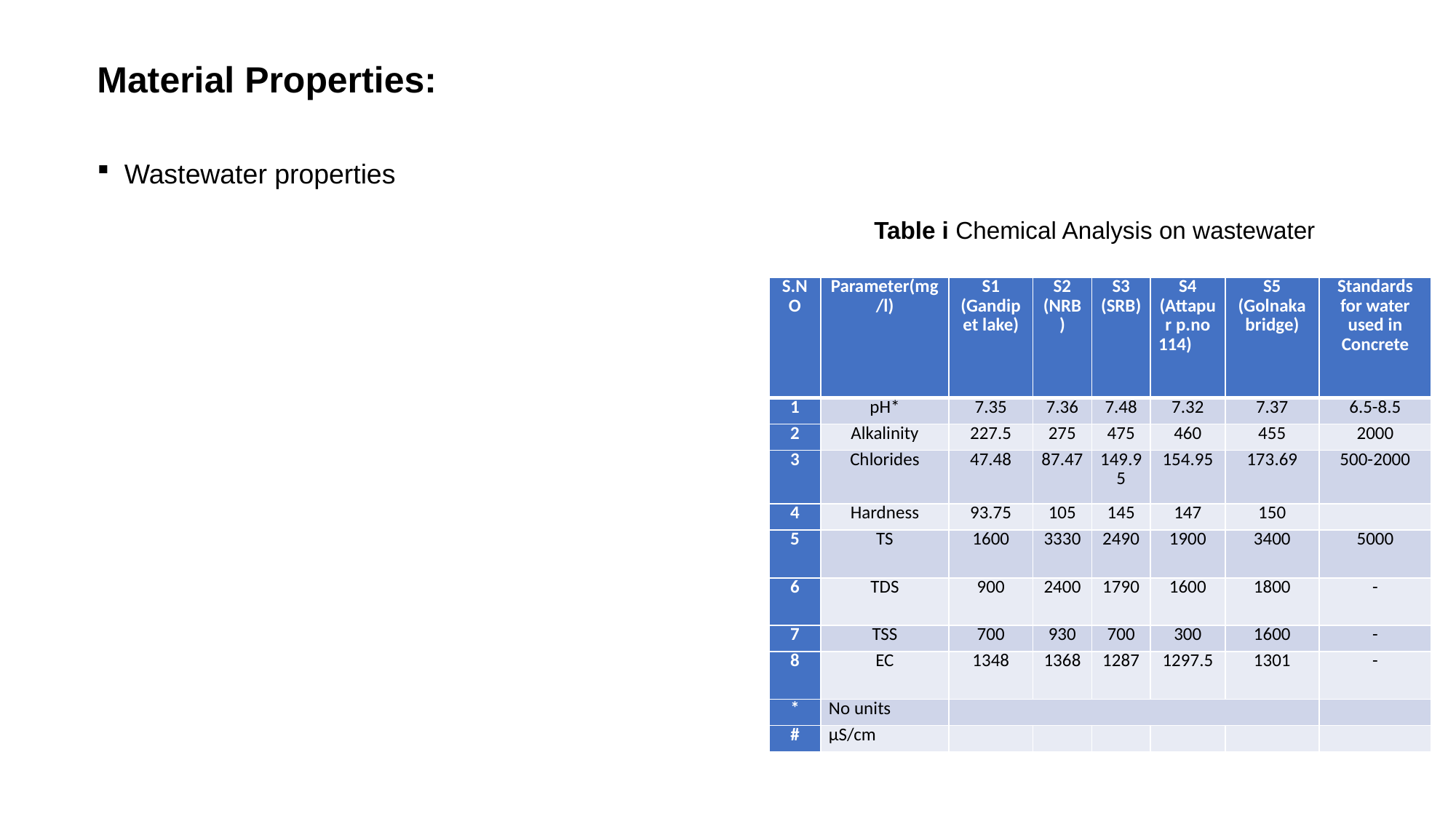

Material Properties:

Wastewater properties
Table i Chemical Analysis on wastewater
| S.NO | Parameter(mg/l) | S1 (Gandipet lake) | S2 (NRB) | S3 (SRB) | S4 (Attapur p.no 114) | S5 (Golnaka bridge) | Standards for water used in Concrete |
| --- | --- | --- | --- | --- | --- | --- | --- |
| 1 | pH\* | 7.35 | 7.36 | 7.48 | 7.32 | 7.37 | 6.5-8.5 |
| 2 | Alkalinity | 227.5 | 275 | 475 | 460 | 455 | 2000 |
| 3 | Chlorides | 47.48 | 87.47 | 149.95 | 154.95 | 173.69 | 500-2000 |
| 4 | Hardness | 93.75 | 105 | 145 | 147 | 150 |  |
| 5 | TS | 1600 | 3330 | 2490 | 1900 | 3400 | 5000 |
| 6 | TDS | 900 | 2400 | 1790 | 1600 | 1800 | - |
| 7 | TSS | 700 | 930 | 700 | 300 | 1600 | - |
| 8 | EC | 1348 | 1368 | 1287 | 1297.5 | 1301 | - |
| \* | No units |  |  |  |  |  |  |
| # | µS/cm |  |  |  |  |  |  |